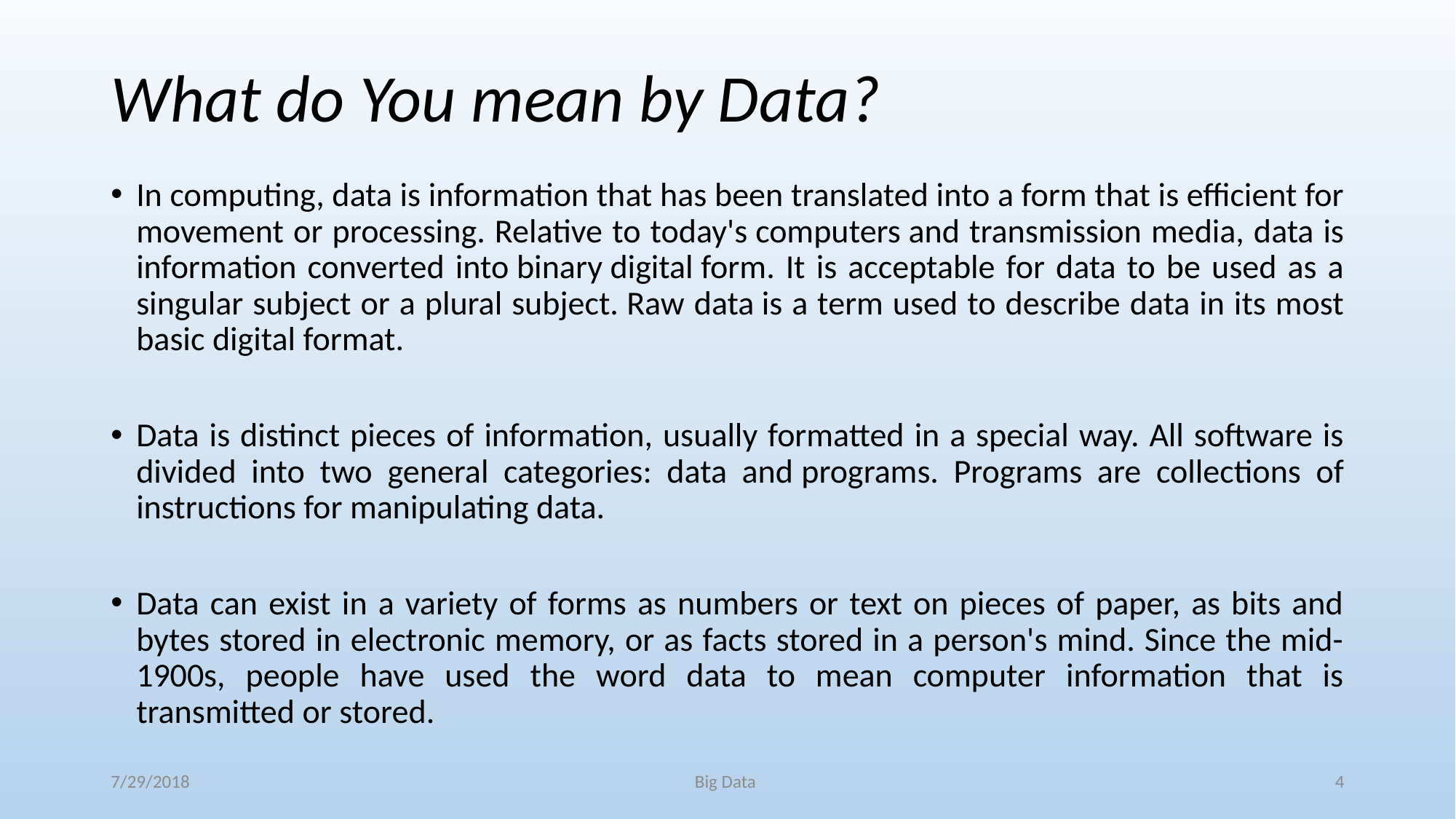

# What do You mean by Data?
In computing, data is information that has been translated into a form that is efficient for movement or processing. Relative to today's computers and transmission media, data is information converted into binary digital form. It is acceptable for data to be used as a singular subject or a plural subject. Raw data is a term used to describe data in its most basic digital format.

Data is distinct pieces of information, usually formatted in a special way. All software is divided into two general categories: data and programs. Programs are collections of instructions for manipulating data.

Data can exist in a variety of forms as numbers or text on pieces of paper, as bits and bytes stored in electronic memory, or as facts stored in a person's mind. Since the mid-1900s, people have used the word data to mean computer information that is transmitted or stored.

7/29/2018
Big Data
4